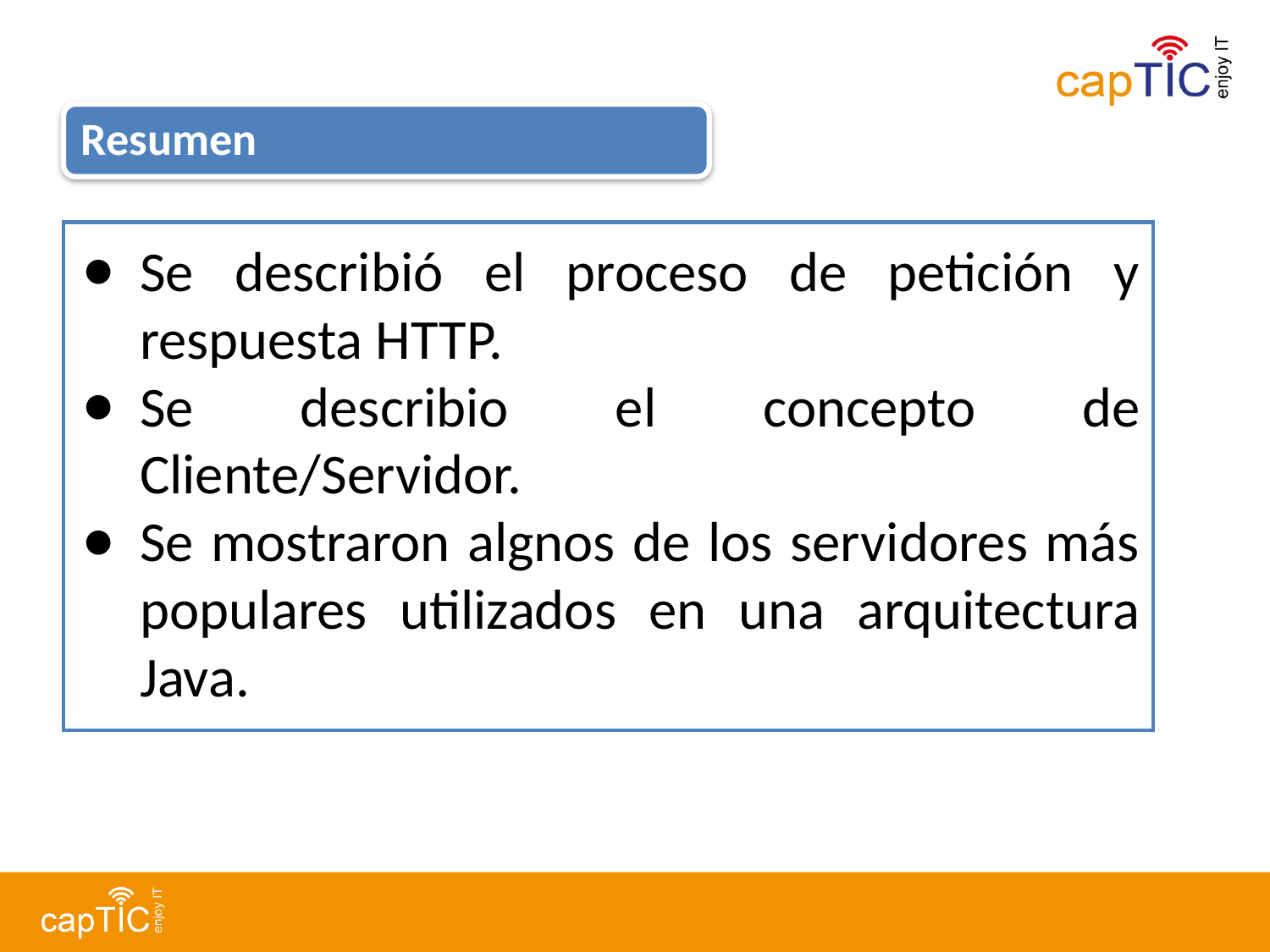

Resumen
Se describió el proceso de petición y respuesta HTTP.
Se describio el concepto de Cliente/Servidor.
Se mostraron algnos de los servidores más populares utilizados en una arquitectura Java.